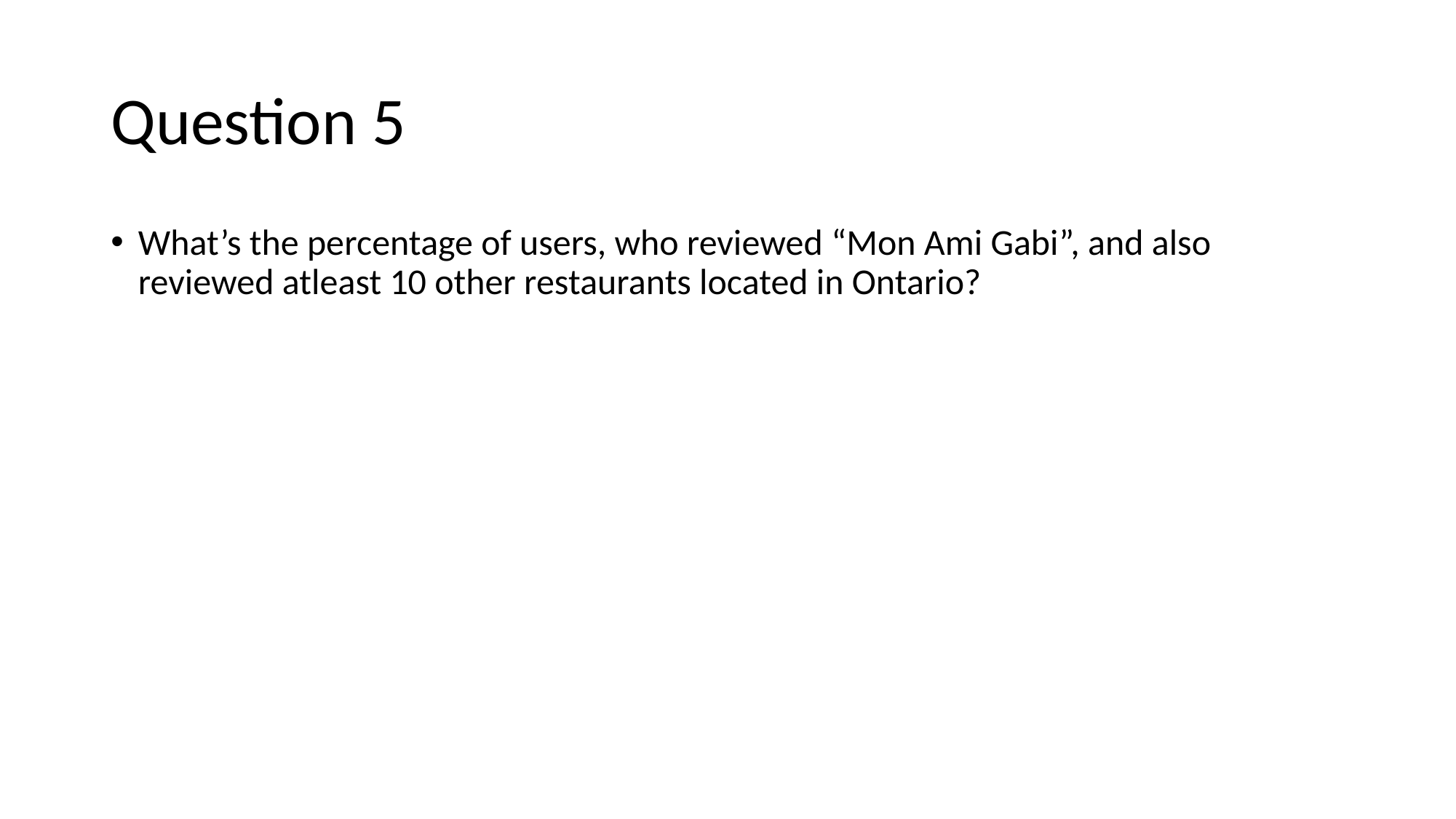

# Question 5
What’s the percentage of users, who reviewed ​“Mon Ami Gabi”, and also reviewed atleast 10 other restaurants located in Ontario?